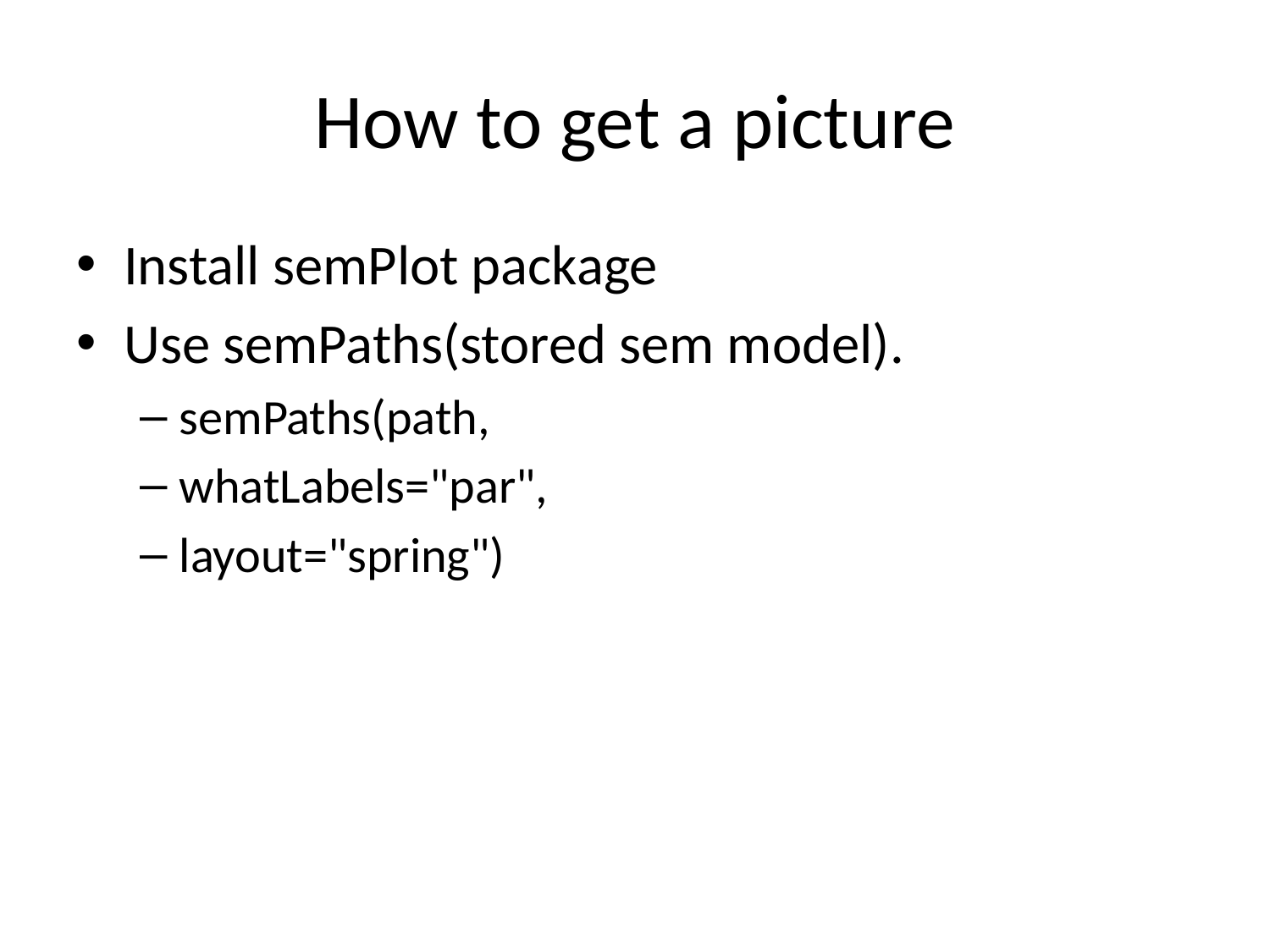

# How to get a picture
Install semPlot package
Use semPaths(stored sem model).
semPaths(path,
whatLabels="par",
layout="spring")